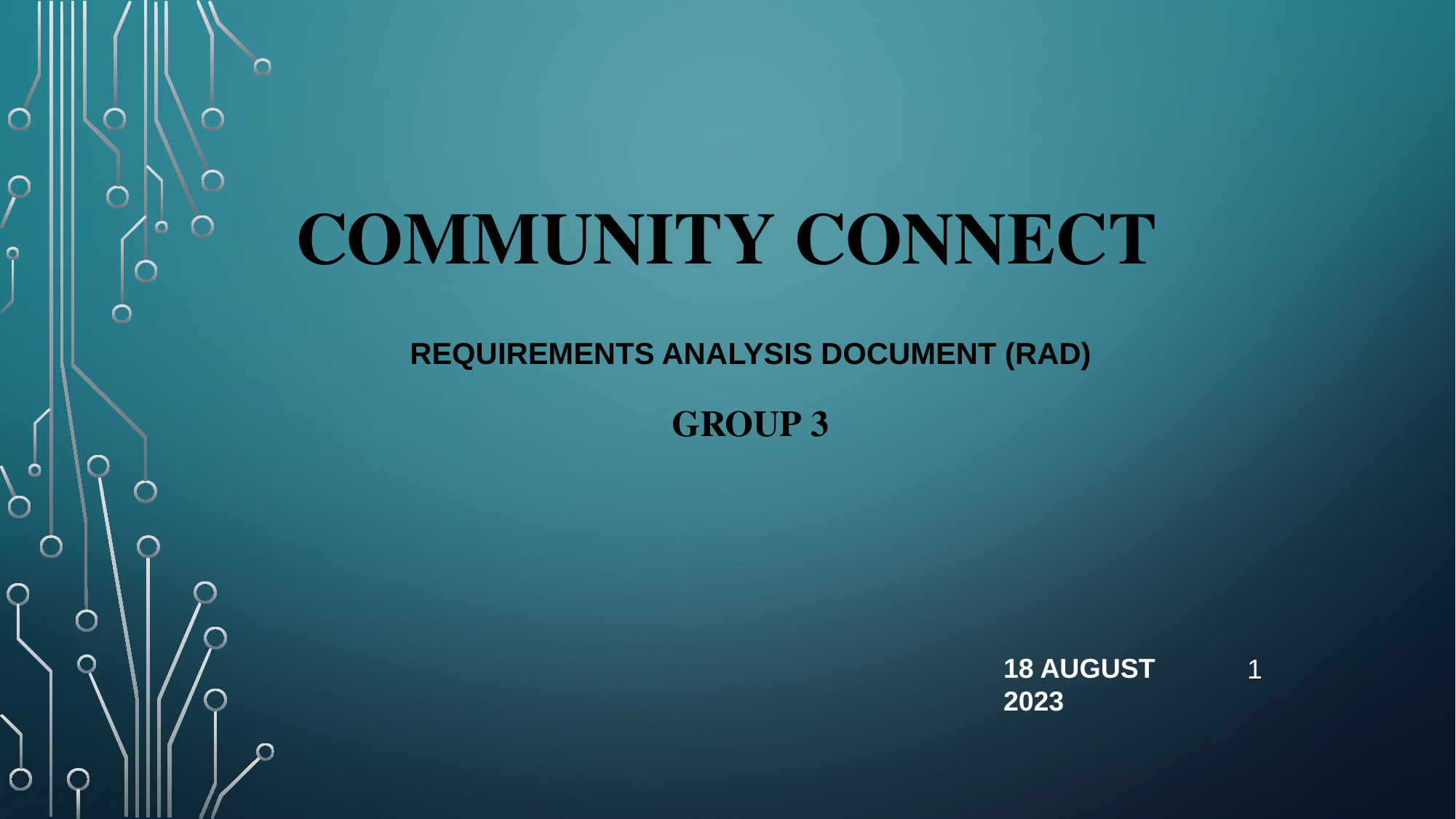

# Community Connect
Requirements Analysis Document (RAD)

Group 3

18 AUGUST 2023
1